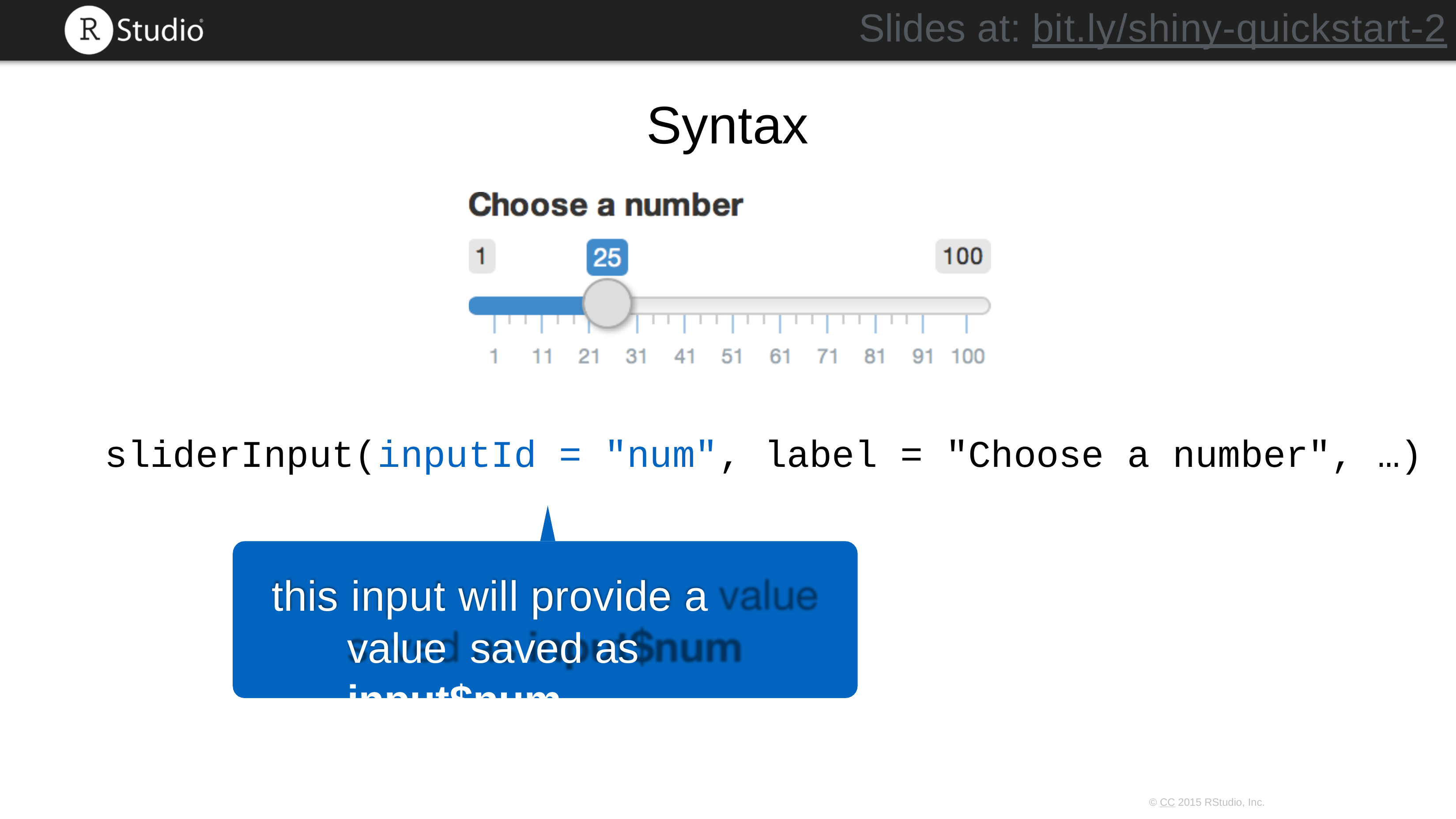

Slides at: bit.ly/shiny-quickstart-2

# Syntax

sliderInput(inputId = "num", label = "Choose a number", …)

this input will provide a value  saved as input$num

© CC 2015 RStudio, Inc.